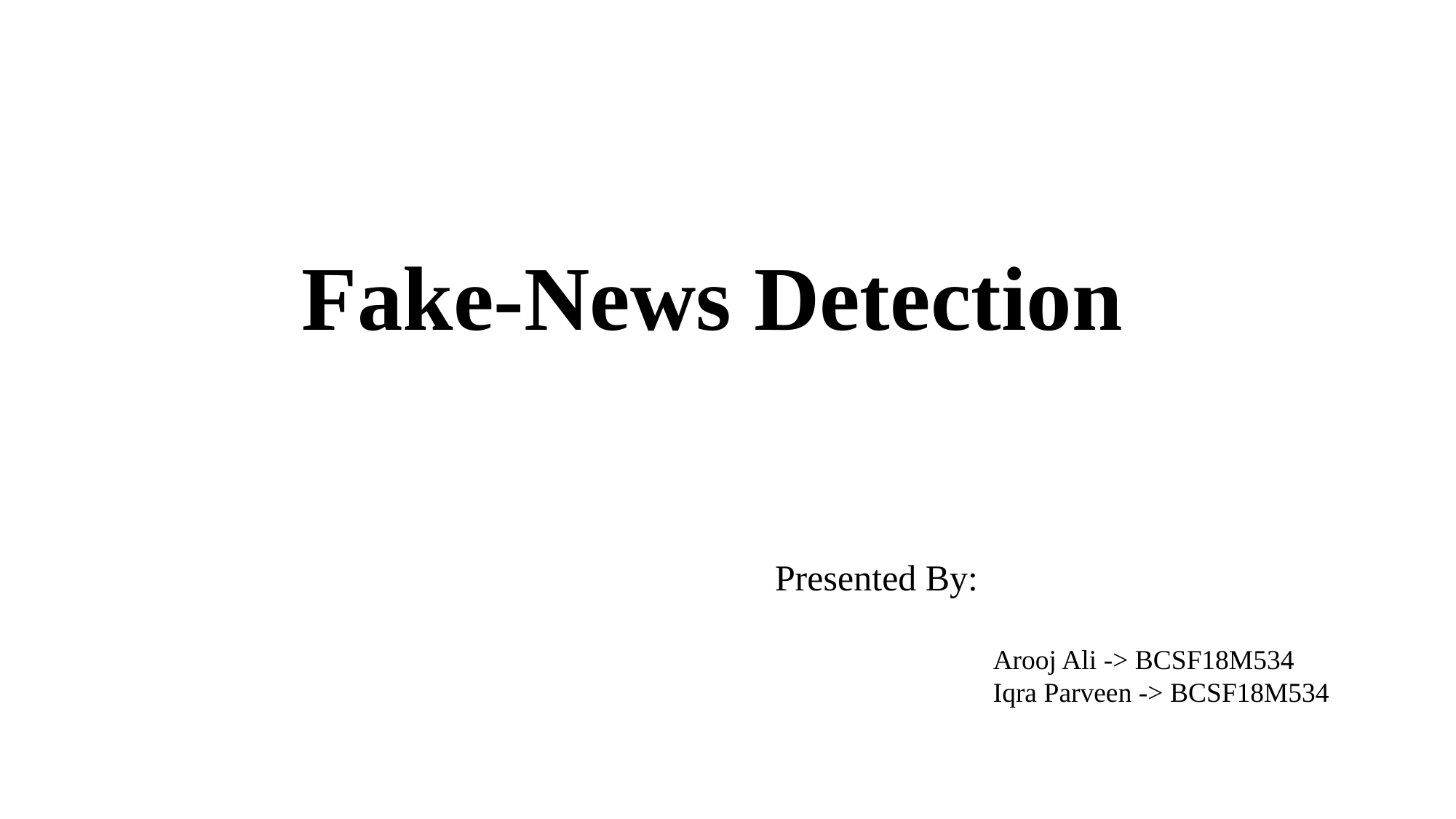

# Fake-News Detection
Presented By:
Arooj Ali -> BCSF18M534
Iqra Parveen -> BCSF18M534